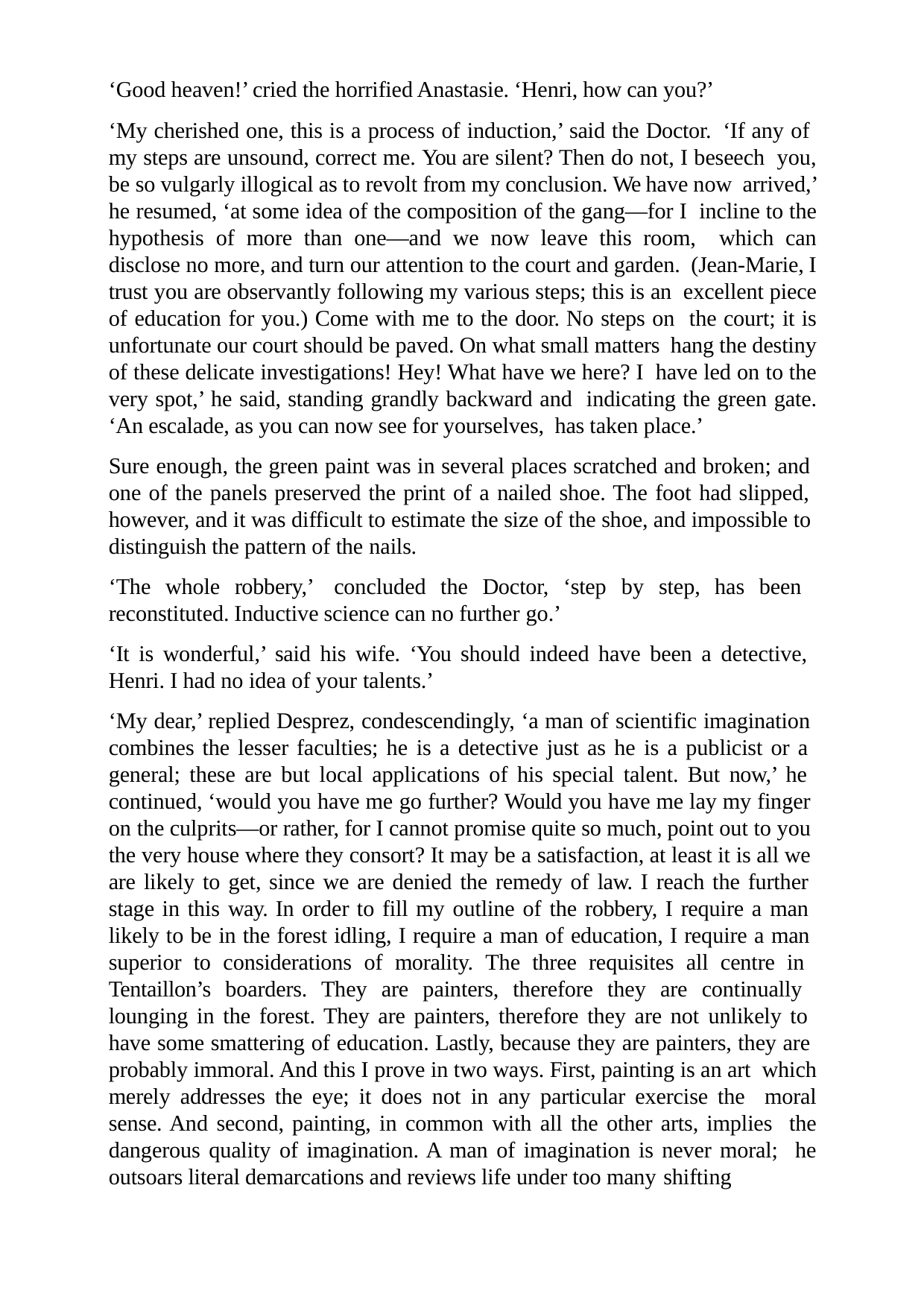

‘Good heaven!’ cried the horrified Anastasie. ‘Henri, how can you?’
‘My cherished one, this is a process of induction,’ said the Doctor. ‘If any of  my steps are unsound, correct me. You are silent? Then do not, I beseech  you, be so vulgarly illogical as to revolt from my conclusion. We have now  arrived,’ he resumed, ‘at some idea of the composition of the gang—for I  incline to the hypothesis of more than one—and we now leave this room,  which can disclose no more, and turn our attention to the court and garden.  (Jean-Marie, I trust you are observantly following my various steps; this is an  excellent piece of education for you.) Come with me to the door. No steps on  the court; it is unfortunate our court should be paved. On what small matters  hang the destiny of these delicate investigations! Hey! What have we here? I  have led on to the very spot,’ he said, standing grandly backward and  indicating the green gate. ‘An escalade, as you can now see for yourselves,  has taken place.’
Sure enough, the green paint was in several places scratched and broken; and  one of the panels preserved the print of a nailed shoe. The foot had slipped,  however, and it was difficult to estimate the size of the shoe, and impossible to  distinguish the pattern of the nails.
‘The whole robbery,’ concluded the Doctor, ‘step by step, has been  reconstituted. Inductive science can no further go.’
‘It is wonderful,’ said his wife. ‘You should indeed have been a detective,  Henri. I had no idea of your talents.’
‘My dear,’ replied Desprez, condescendingly, ‘a man of scientific imagination  combines the lesser faculties; he is a detective just as he is a publicist or a  general; these are but local applications of his special talent. But now,’ he  continued, ‘would you have me go further? Would you have me lay my finger  on the culprits—or rather, for I cannot promise quite so much, point out to you  the very house where they consort? It may be a satisfaction, at least it is all we  are likely to get, since we are denied the remedy of law. I reach the further  stage in this way. In order to fill my outline of the robbery, I require a man  likely to be in the forest idling, I require a man of education, I require a man  superior to considerations of morality. The three requisites all centre in  Tentaillon’s boarders. They are painters, therefore they are continually  lounging in the forest. They are painters, therefore they are not unlikely to  have some smattering of education. Lastly, because they are painters, they are  probably immoral. And this I prove in two ways. First, painting is an art  which merely addresses the eye; it does not in any particular exercise the  moral sense. And second, painting, in common with all the other arts, implies  the dangerous quality of imagination. A man of imagination is never moral;  he outsoars literal demarcations and reviews life under too many shifting